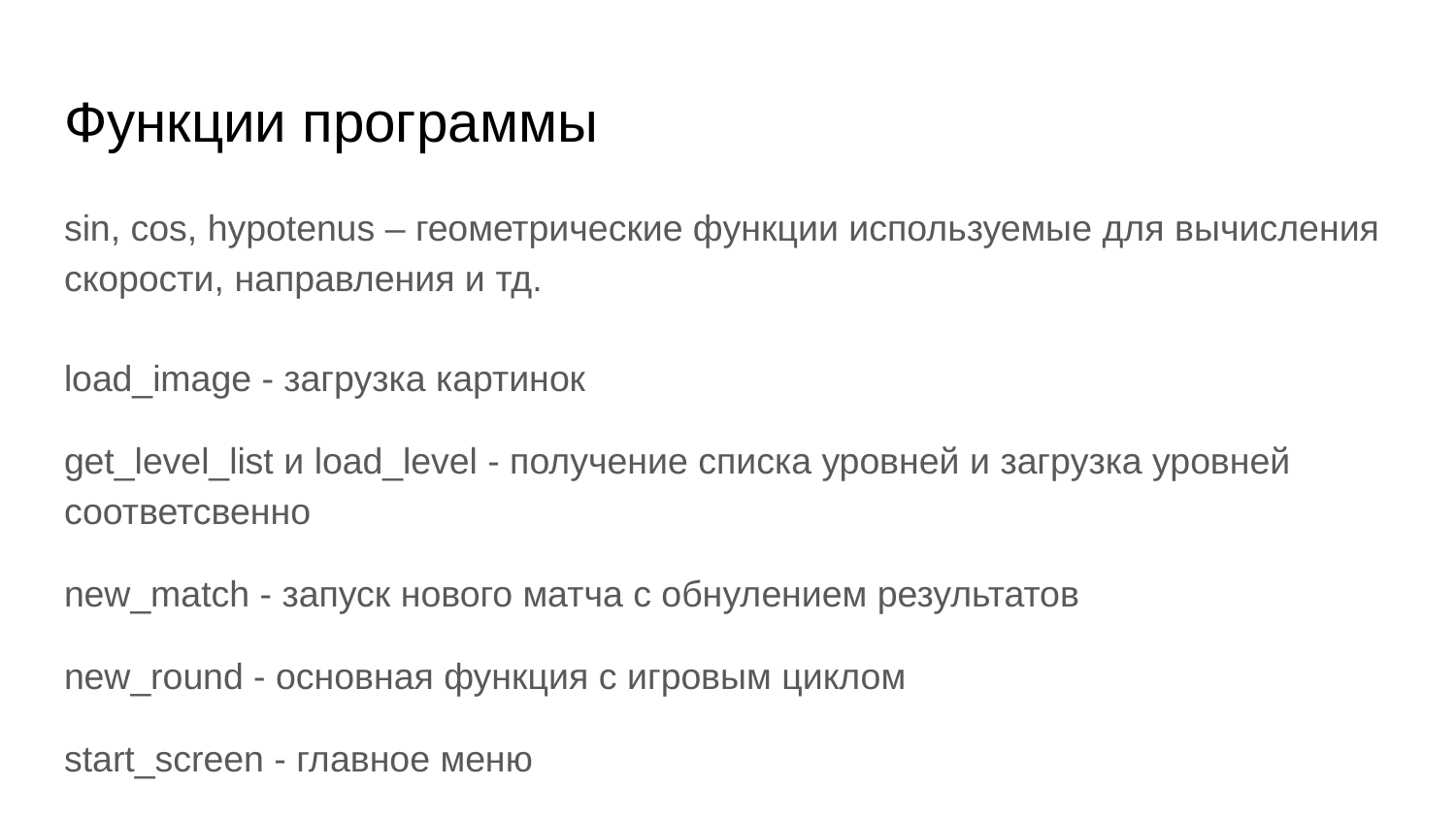

# Функции программы
sin, cos, hypotenus – геометрические функции используемые для вычисления скорости, направления и тд.

load_image - загрузка картинок
get_level_list и load_level - получение списка уровней и загрузка уровней соответсвенно
new_match - запуск нового матча с обнулением результатов
new_round - основная функция с игровым циклом
start_screen - главное меню